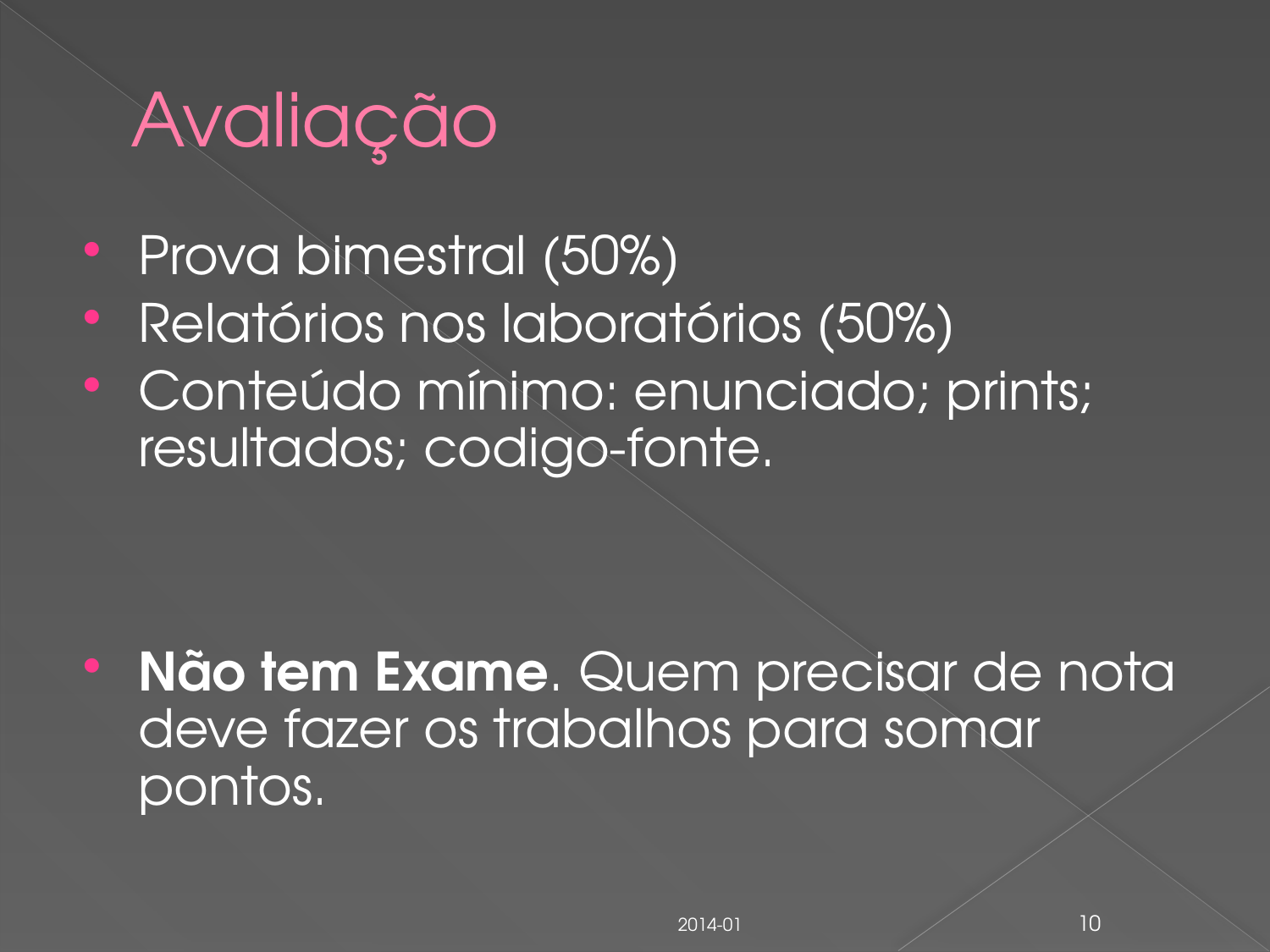

# Avaliação
Prova bimestral (50%)
Relatórios nos laboratórios (50%)
Conteúdo mínimo: enunciado; prints; resultados; codigo-fonte.

Não tem Exame. Quem precisar de nota deve fazer os trabalhos para somar pontos.

2014-01
10